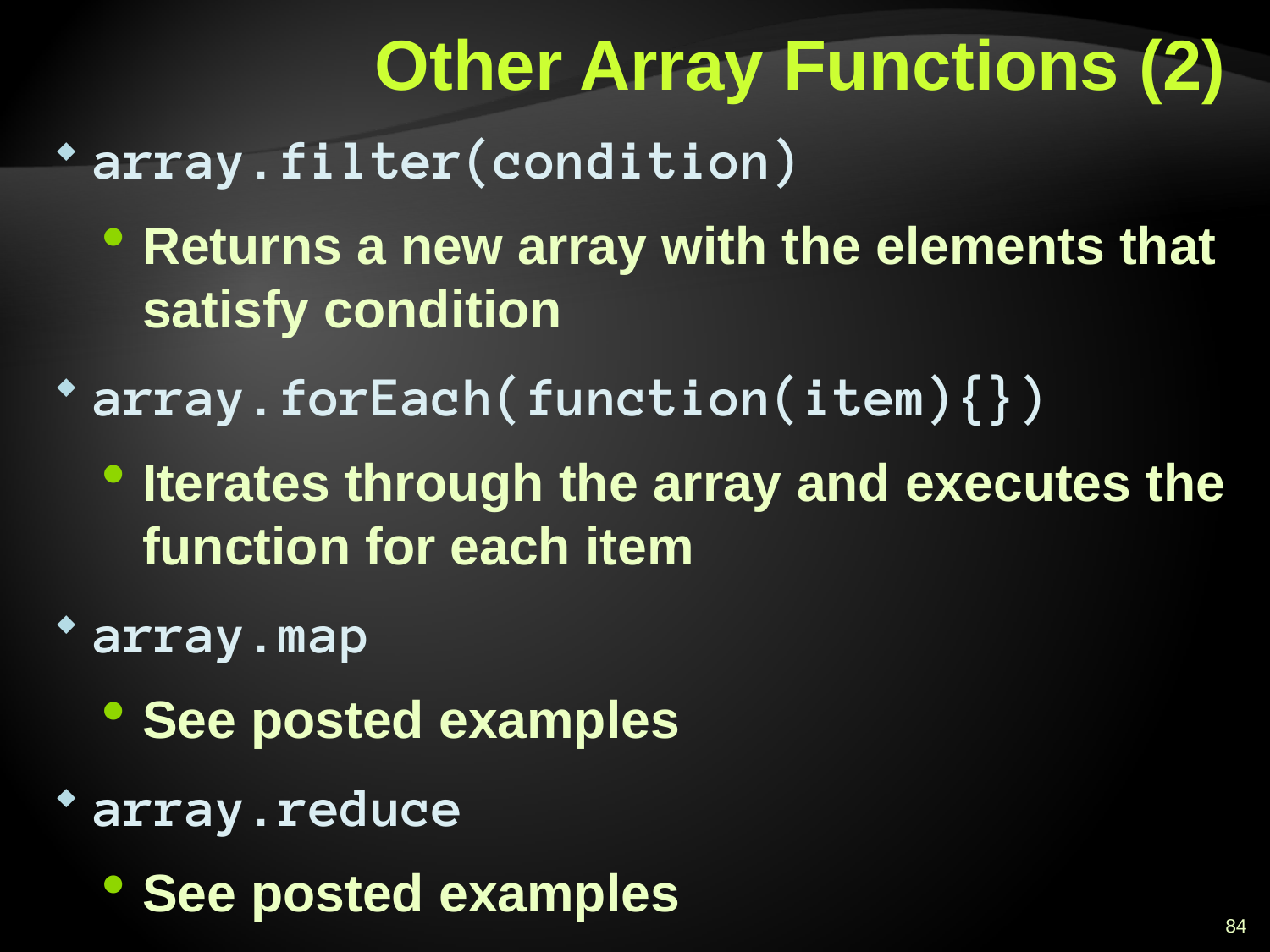

# Other Array Functions (2)
array.filter(condition)
Returns a new array with the elements that satisfy condition
array.forEach(function(item){})
Iterates through the array and executes the function for each item
array.map
See posted examples
array.reduce
See posted examples

84